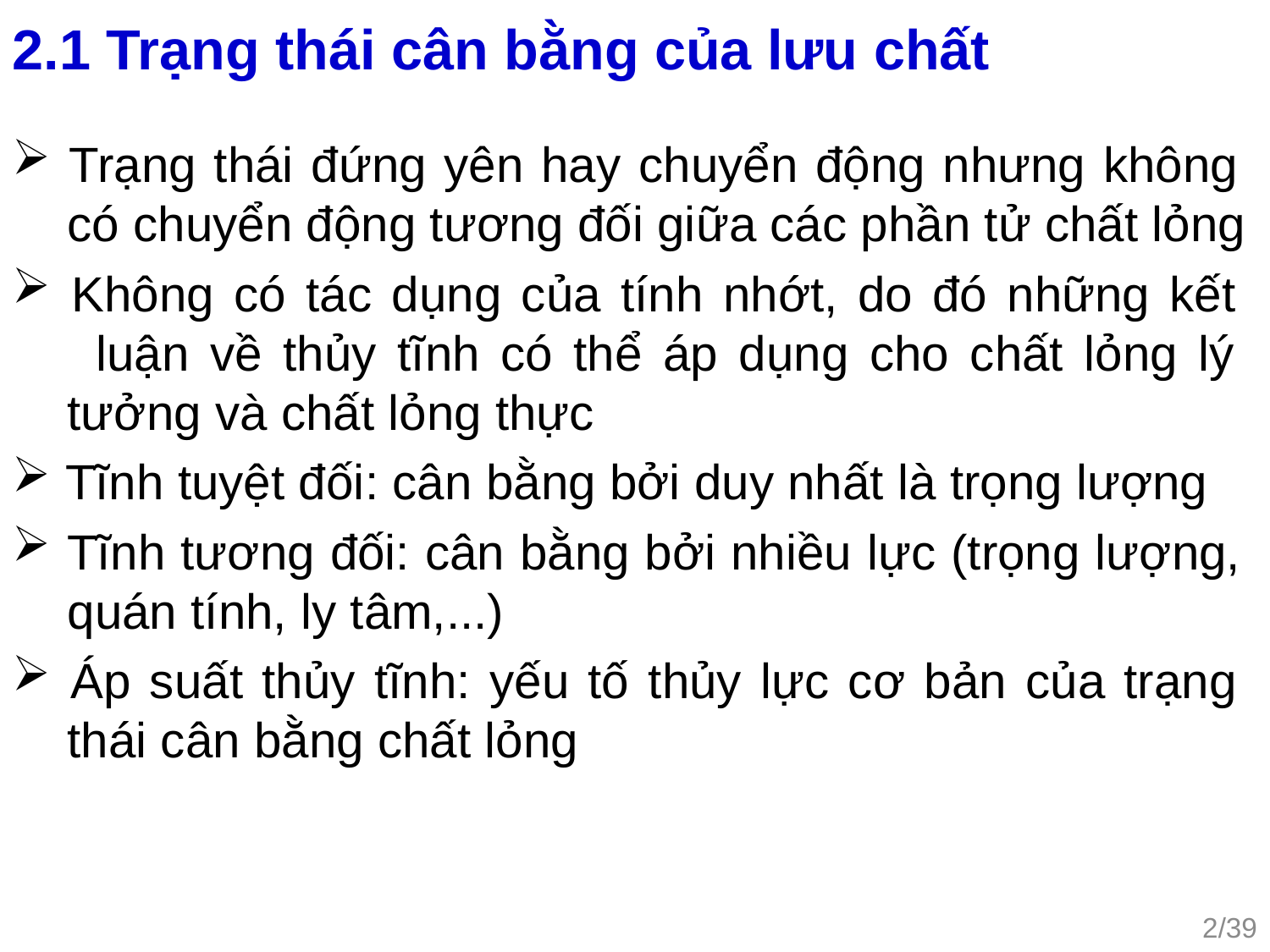

2.1 Trạng thái cân bằng của lưu chất
 Trạng thái đứng yên hay chuyển động nhưng không
    có chuyển động tương đối giữa các phần tử chất lỏng
 Không có tác dụng của tính nhớt, do đó những kết
    luận về thủy tĩnh có thể áp dụng cho chất lỏng lý
    tưởng và chất lỏng thực
 Tĩnh tuyệt đối: cân bằng bởi duy nhất là trọng lượng
 Tĩnh tương đối: cân bằng bởi nhiều lực (trọng lượng,
    quán tính, ly tâm,...)
 Áp suất thủy tĩnh: yếu tố thủy lực cơ bản của trạng
    thái cân bằng chất lỏng
2/39